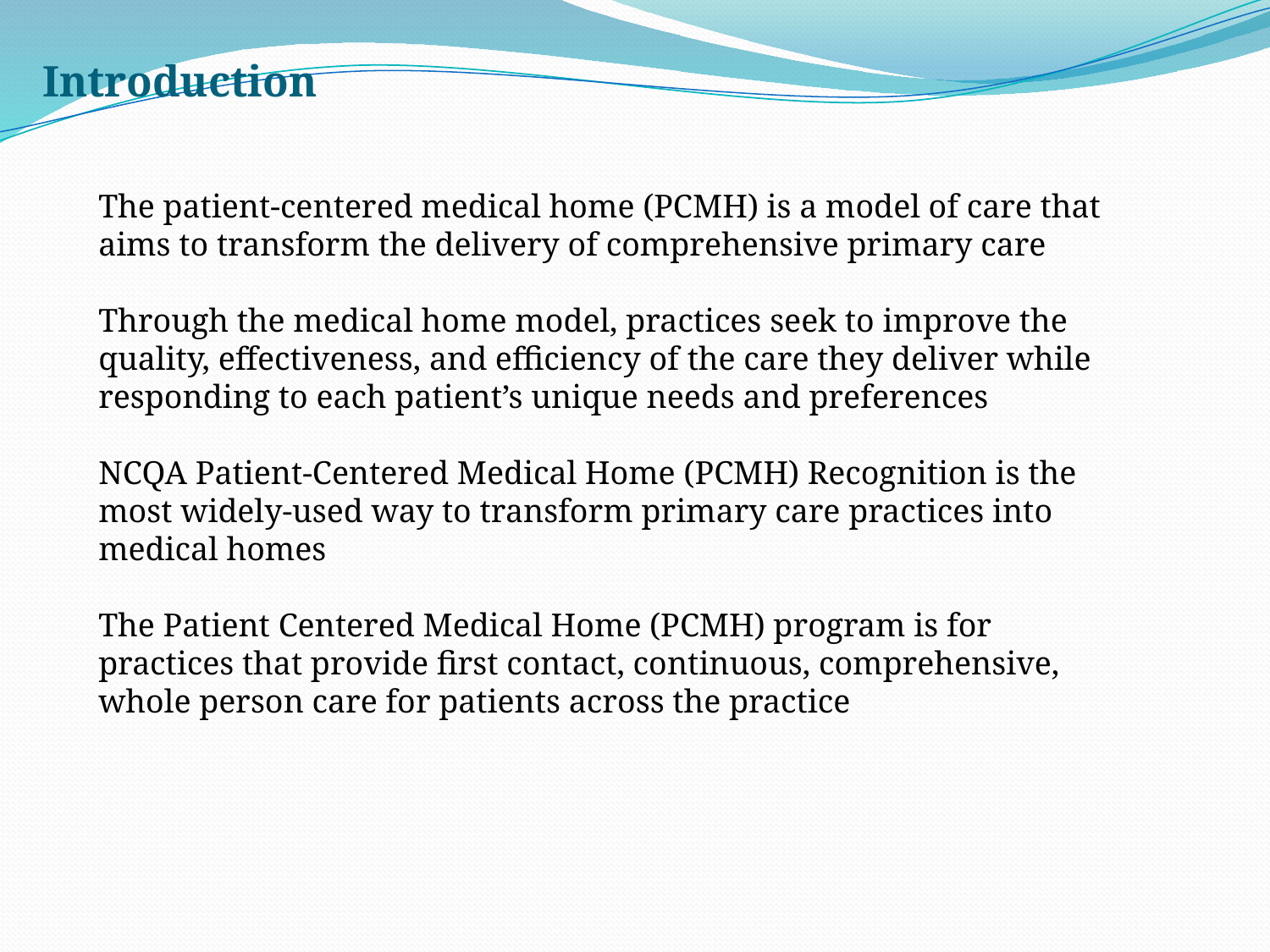

# Introduction
The patient-centered medical home (PCMH) is a model of care that aims to transform the delivery of comprehensive primary care

Through the medical home model, practices seek to improve the quality, effectiveness, and efficiency of the care they deliver while responding to each patient’s unique needs and preferences

NCQA Patient-Centered Medical Home (PCMH) Recognition is the most widely-used way to transform primary care practices into medical homes

The Patient Centered Medical Home (PCMH) program is for practices that provide first contact, continuous, comprehensive, whole person care for patients across the practice